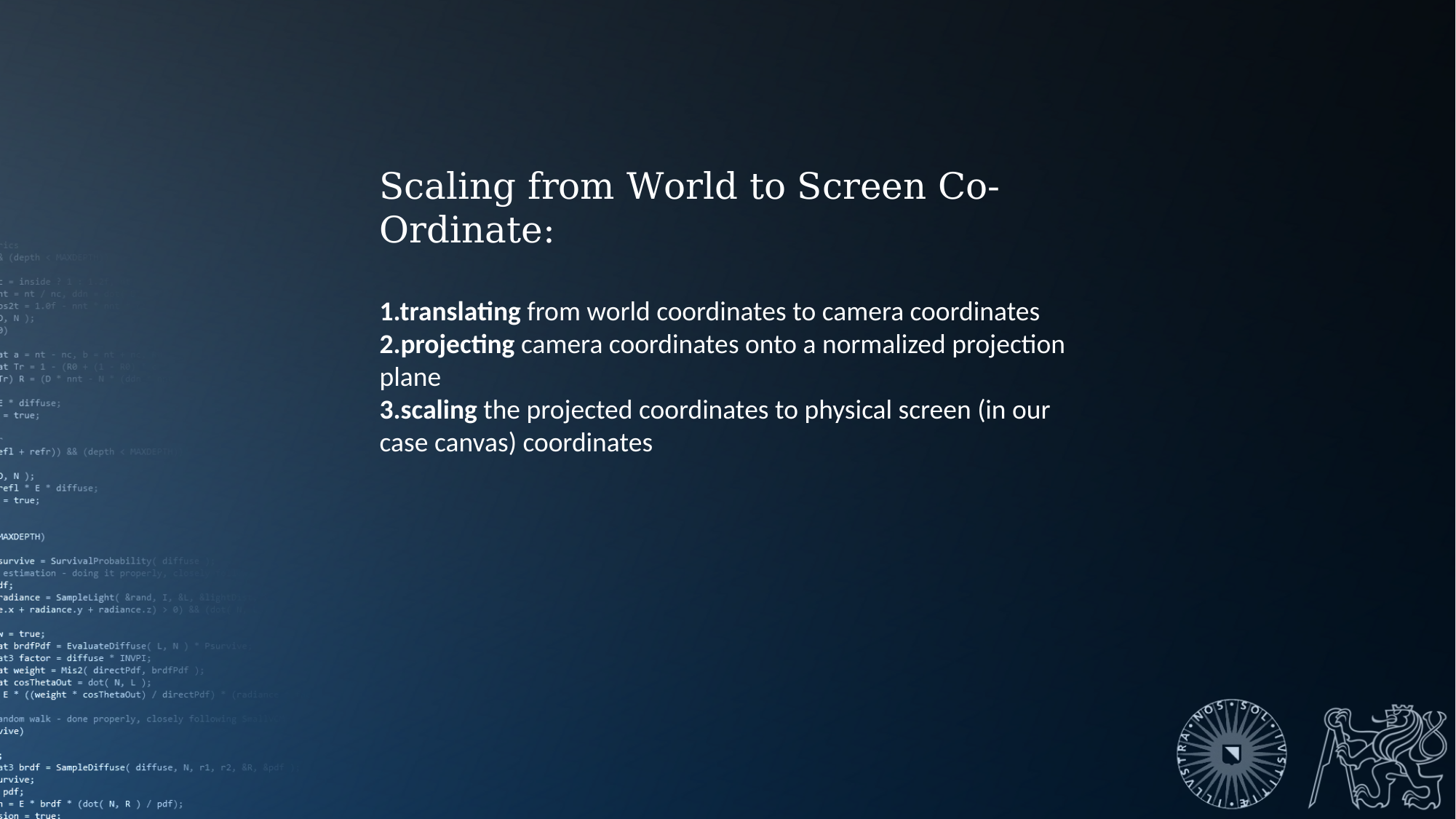

Scaling from World to Screen Co-Ordinate:

1.translating from world coordinates to camera coordinates
2.projecting camera coordinates onto a normalized projection plane
3.scaling the projected coordinates to physical screen (in our case canvas) coordinates